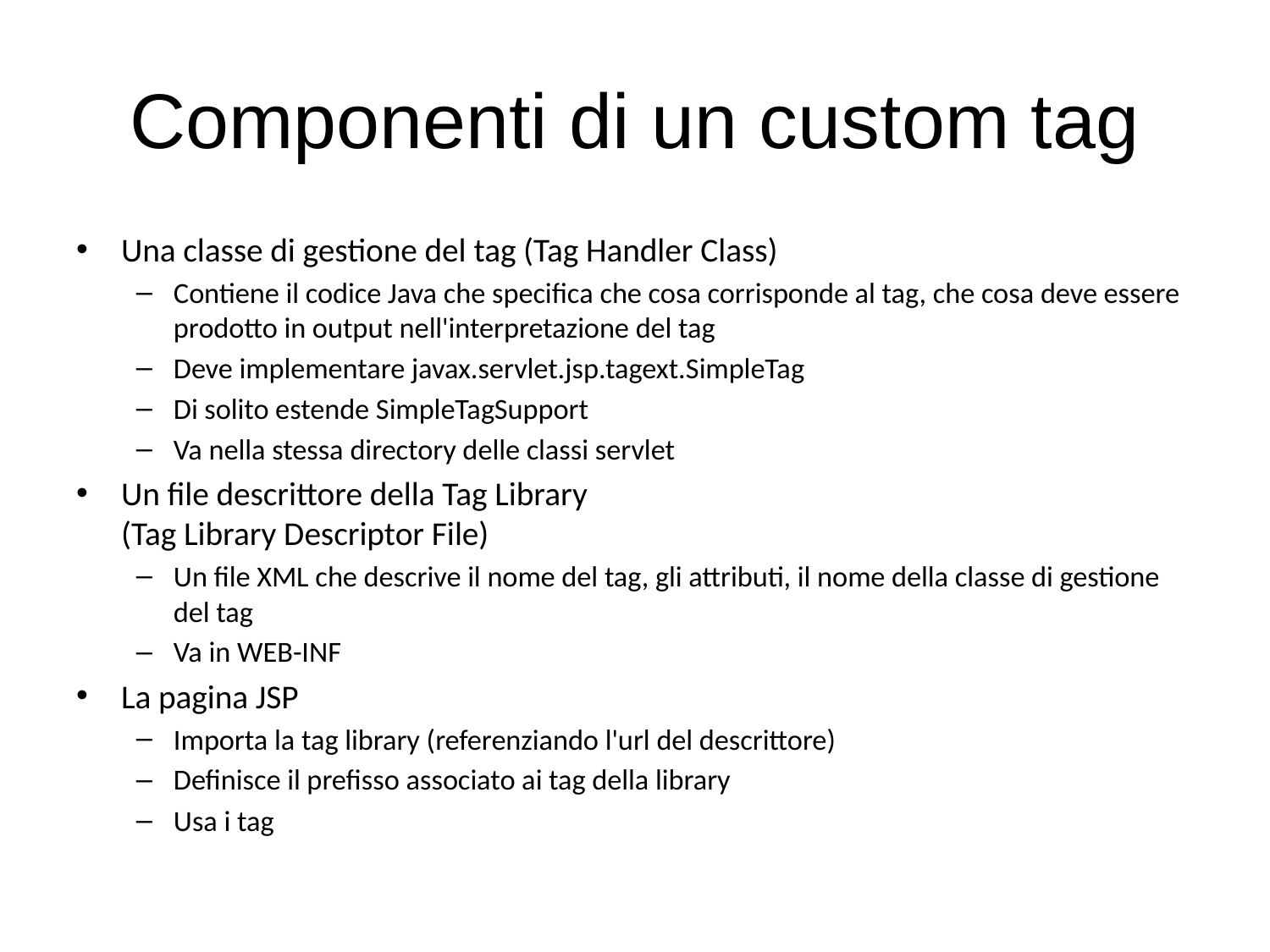

# Componenti di un custom tag
Una classe di gestione del tag (Tag Handler Class)
Contiene il codice Java che specifica che cosa corrisponde al tag, che cosa deve essere prodotto in output nell'interpretazione del tag
Deve implementare javax.servlet.jsp.tagext.SimpleTag
Di solito estende SimpleTagSupport
Va nella stessa directory delle classi servlet
Un file descrittore della Tag Library
(Tag Library Descriptor File)
Un file XML che descrive il nome del tag, gli attributi, il nome della classe di gestione del tag
Va in WEB-INF
La pagina JSP
Importa la tag library (referenziando l'url del descrittore)
Definisce il prefisso associato ai tag della library
Usa i tag